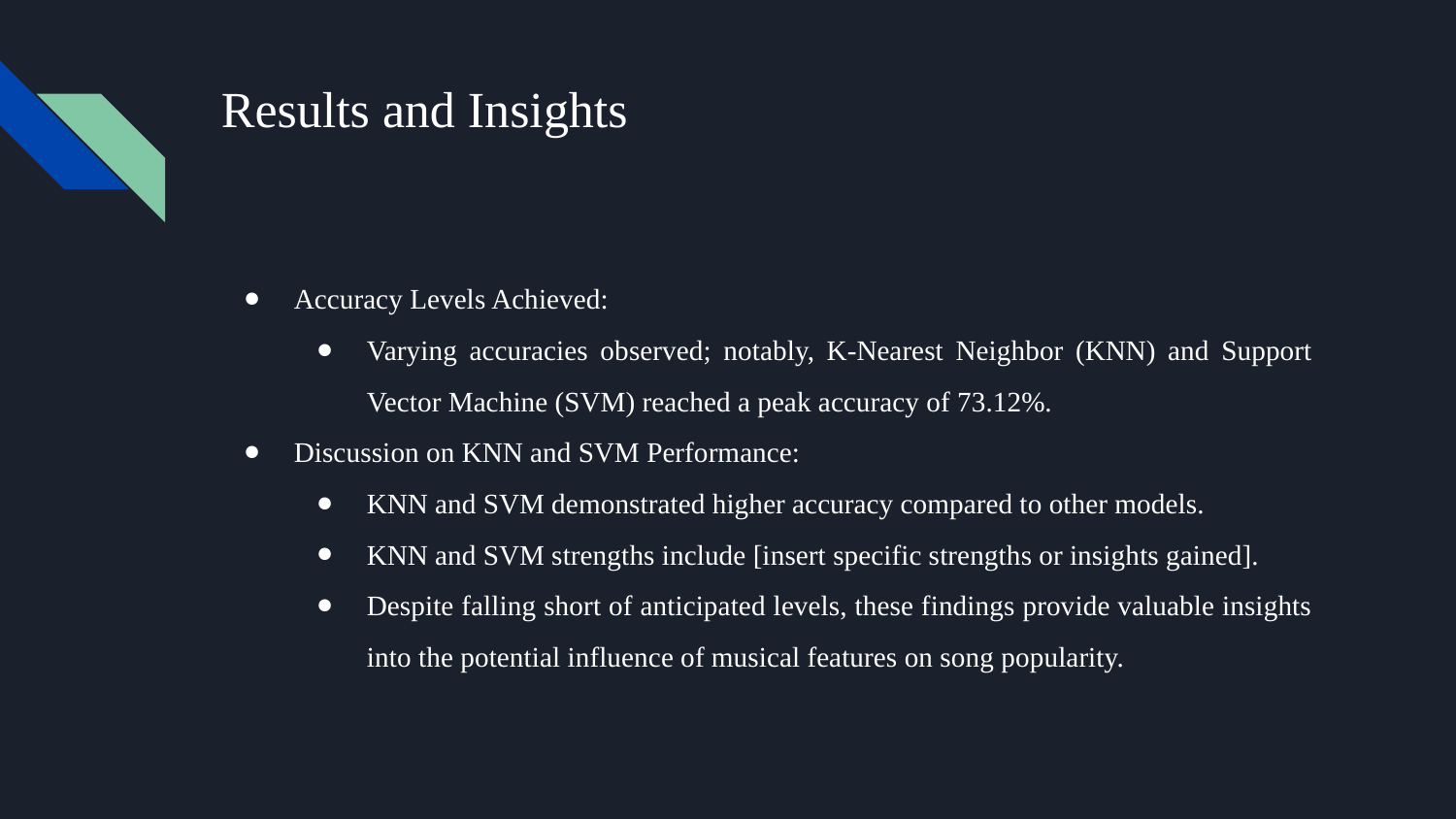

# Results and Insights
Accuracy Levels Achieved:
Varying accuracies observed; notably, K-Nearest Neighbor (KNN) and Support Vector Machine (SVM) reached a peak accuracy of 73.12%.
Discussion on KNN and SVM Performance:
KNN and SVM demonstrated higher accuracy compared to other models.
KNN and SVM strengths include [insert specific strengths or insights gained].
Despite falling short of anticipated levels, these findings provide valuable insights into the potential influence of musical features on song popularity.